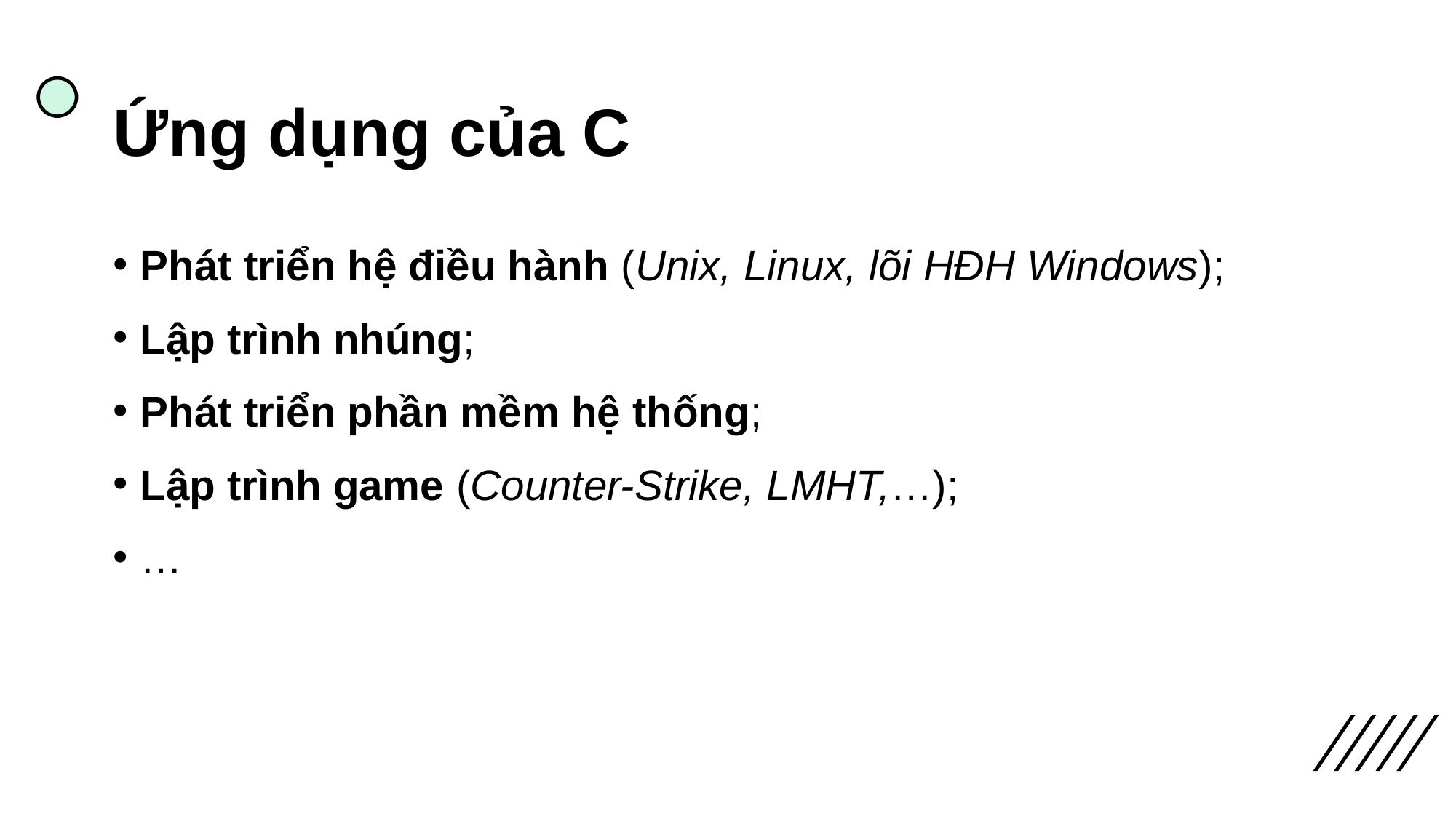

# Ứng dụng của C
Phát triển hệ điều hành (Unix, Linux, lõi HĐH Windows);
Lập trình nhúng;
Phát triển phần mềm hệ thống;
Lập trình game (Counter-Strike, LMHT,…);
…